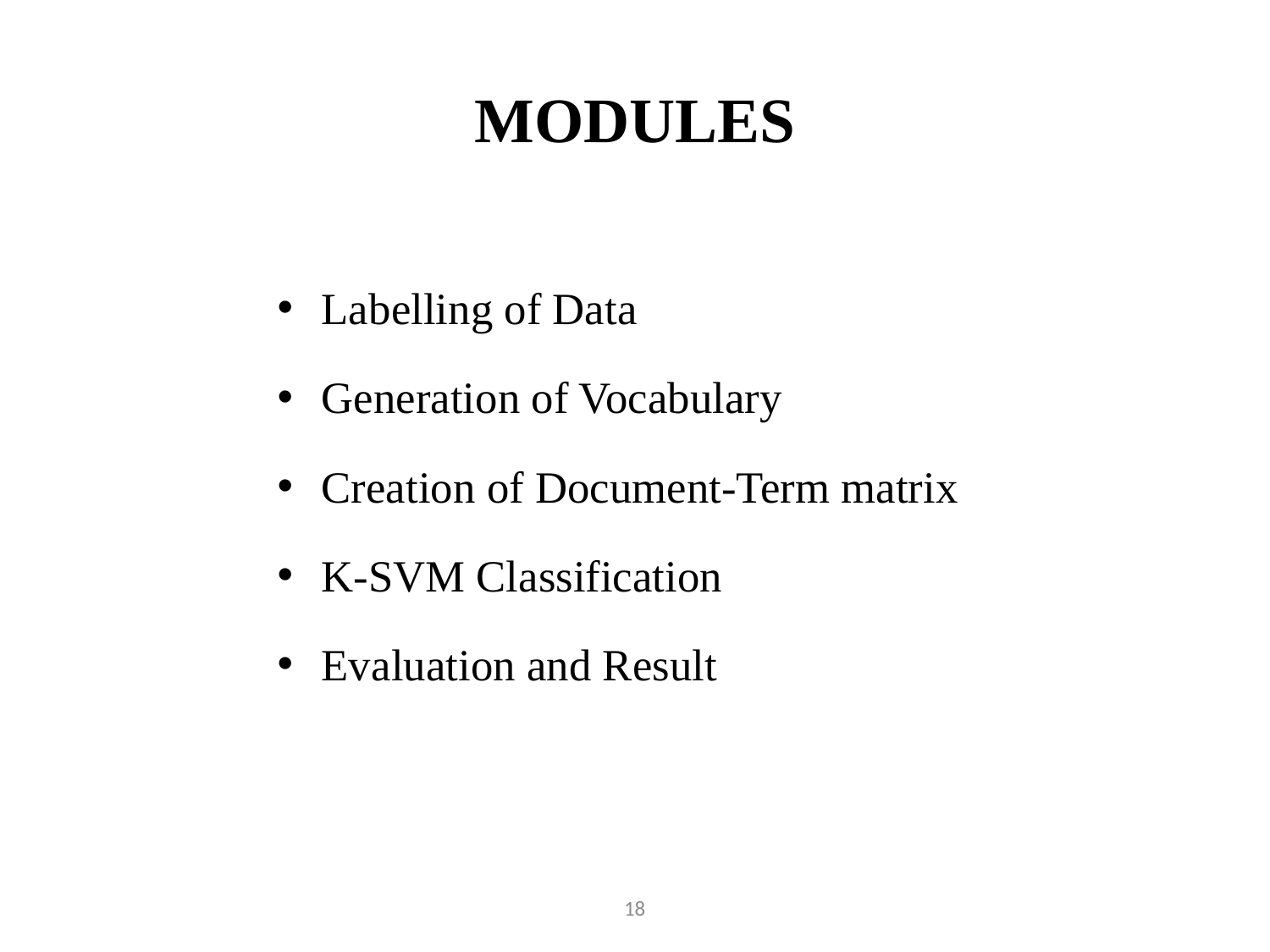

# MODULES

Labelling of Data
Generation of Vocabulary
Creation of Document-Term matrix
K-SVM Classification
Evaluation and Result

18